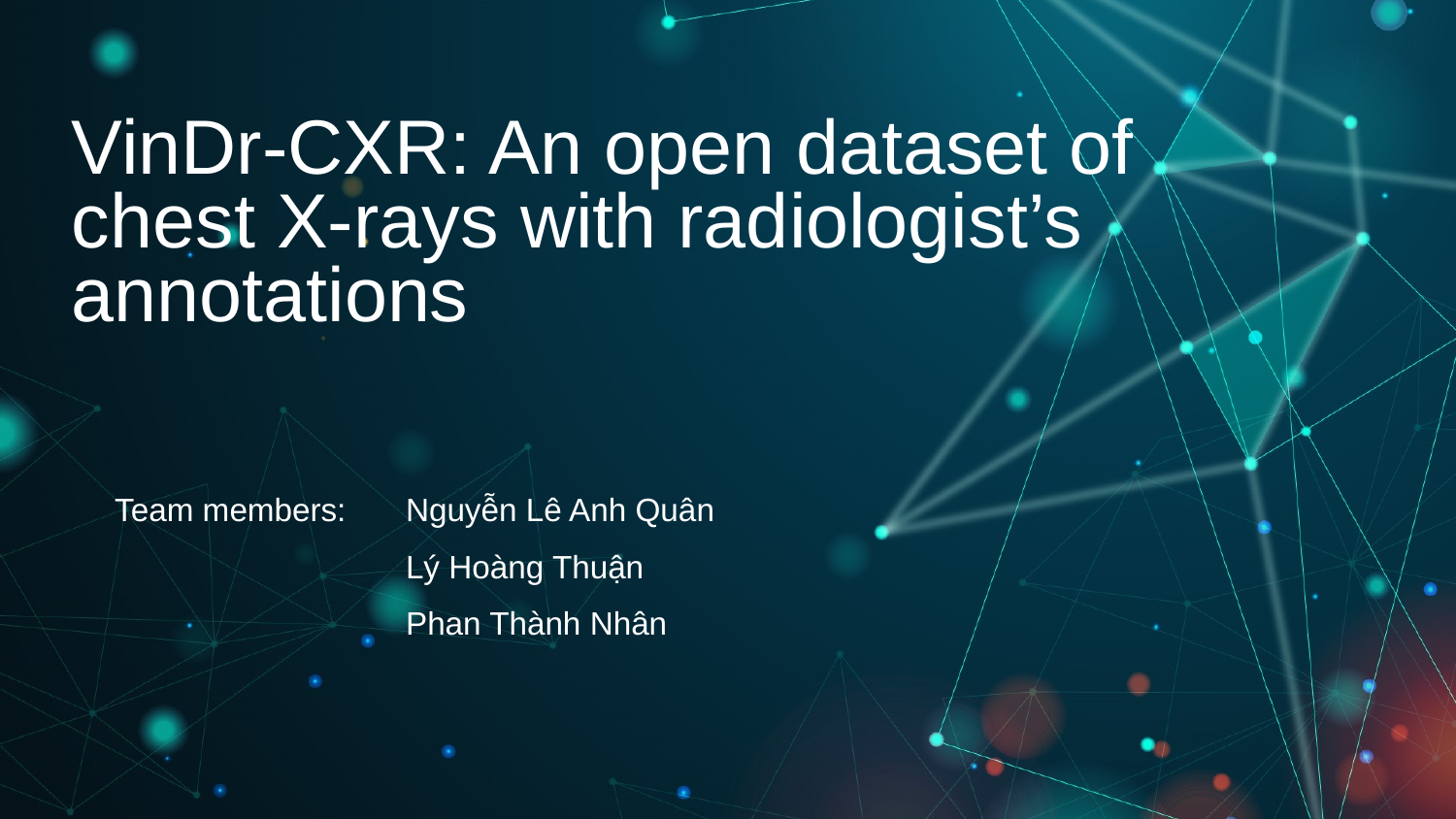

# VinDr-CXR: An open dataset of chest X-rays with radiologist’s annotations
Team members:  	Nguyễn Lê Anh Quân
Lý Hoàng Thuận
Phan Thành Nhân